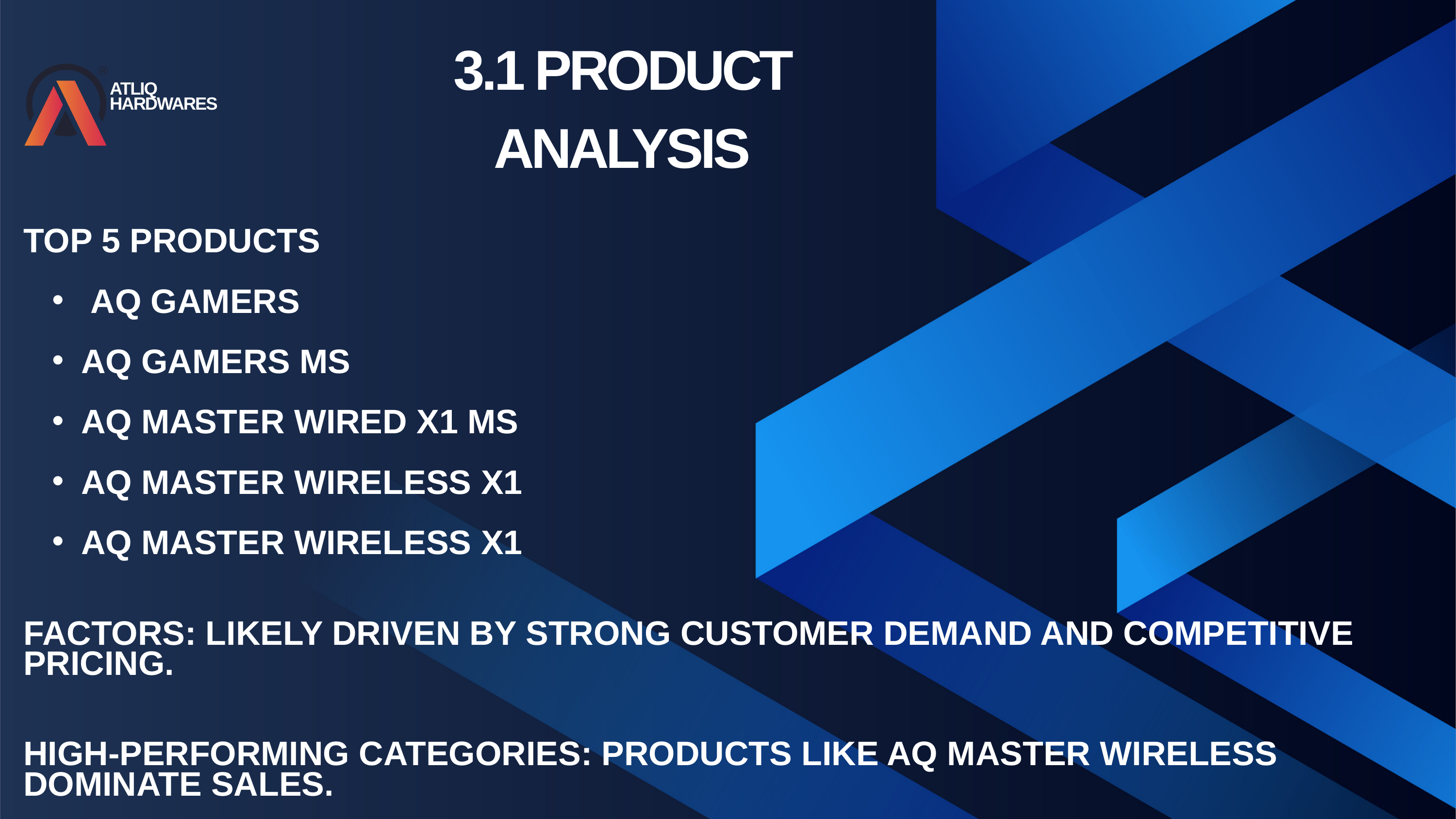

3.1 PRODUCT ANALYSIS

ATLIQ  HARDWARES
TOP 5 PRODUCTS

 AQ GAMERS

AQ GAMERS MS

AQ MASTER WIRED X1 MS

AQ MASTER WIRELESS X1

AQ MASTER WIRELESS X1

FACTORS: LIKELY DRIVEN BY STRONG CUSTOMER DEMAND AND COMPETITIVE PRICING.

HIGH-PERFORMING CATEGORIES: PRODUCTS LIKE AQ MASTER WIRELESS DOMINATE SALES.